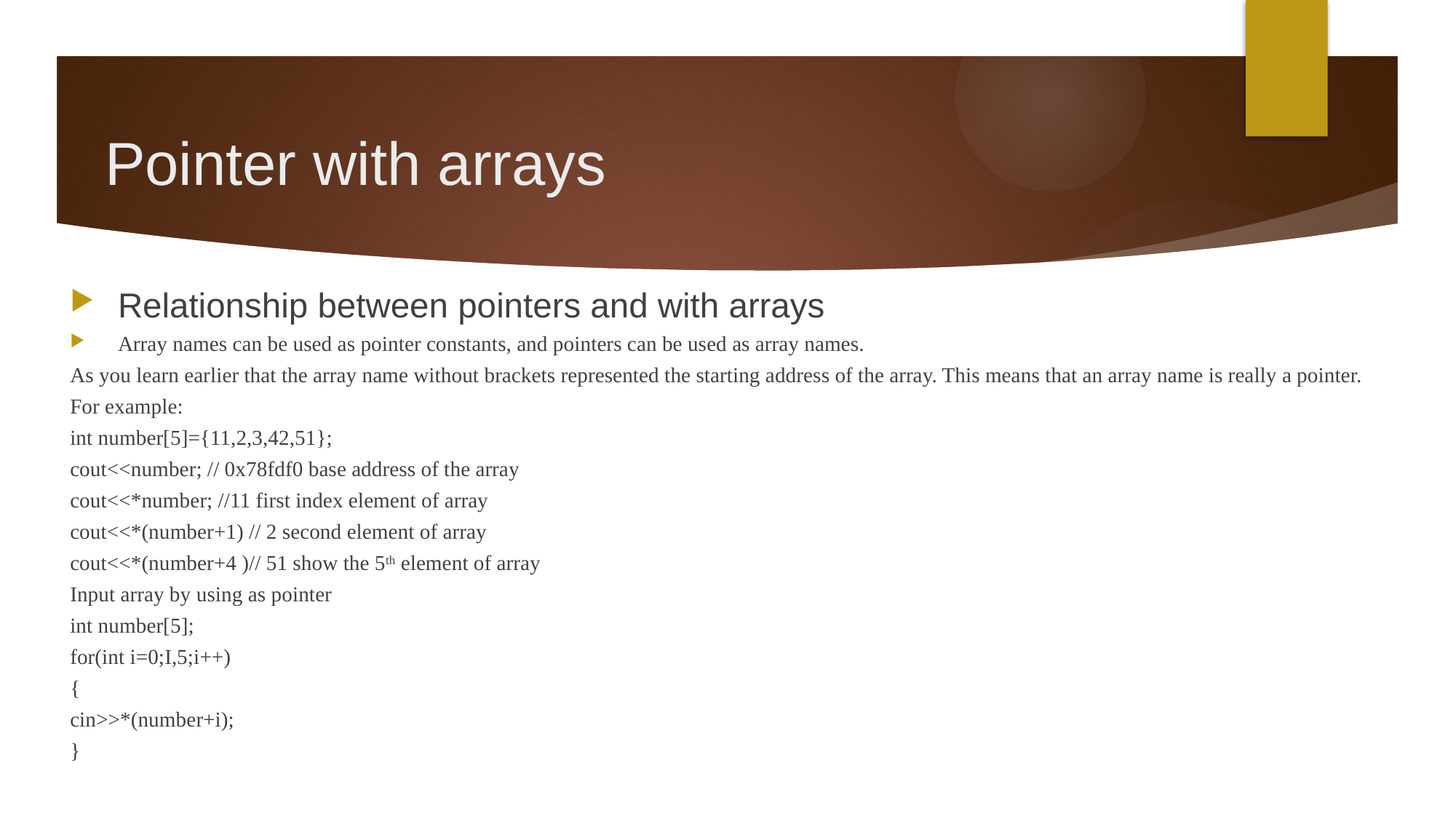

# Pointer with arrays
Relationship between pointers and with arrays
Array names can be used as pointer constants, and pointers can be used as array names.
As you learn earlier that the array name without brackets represented the starting address of the array. This means that an array name is really a pointer.
For example:
int number[5]={11,2,3,42,51};
cout<<number; // 0x78fdf0 base address of the array
cout<<*number; //11 first index element of array
cout<<*(number+1) // 2 second element of array
cout<<*(number+4 )// 51 show the 5th element of array
Input array by using as pointer
int number[5];
for(int i=0;I,5;i++)
{
cin>>*(number+i);
}